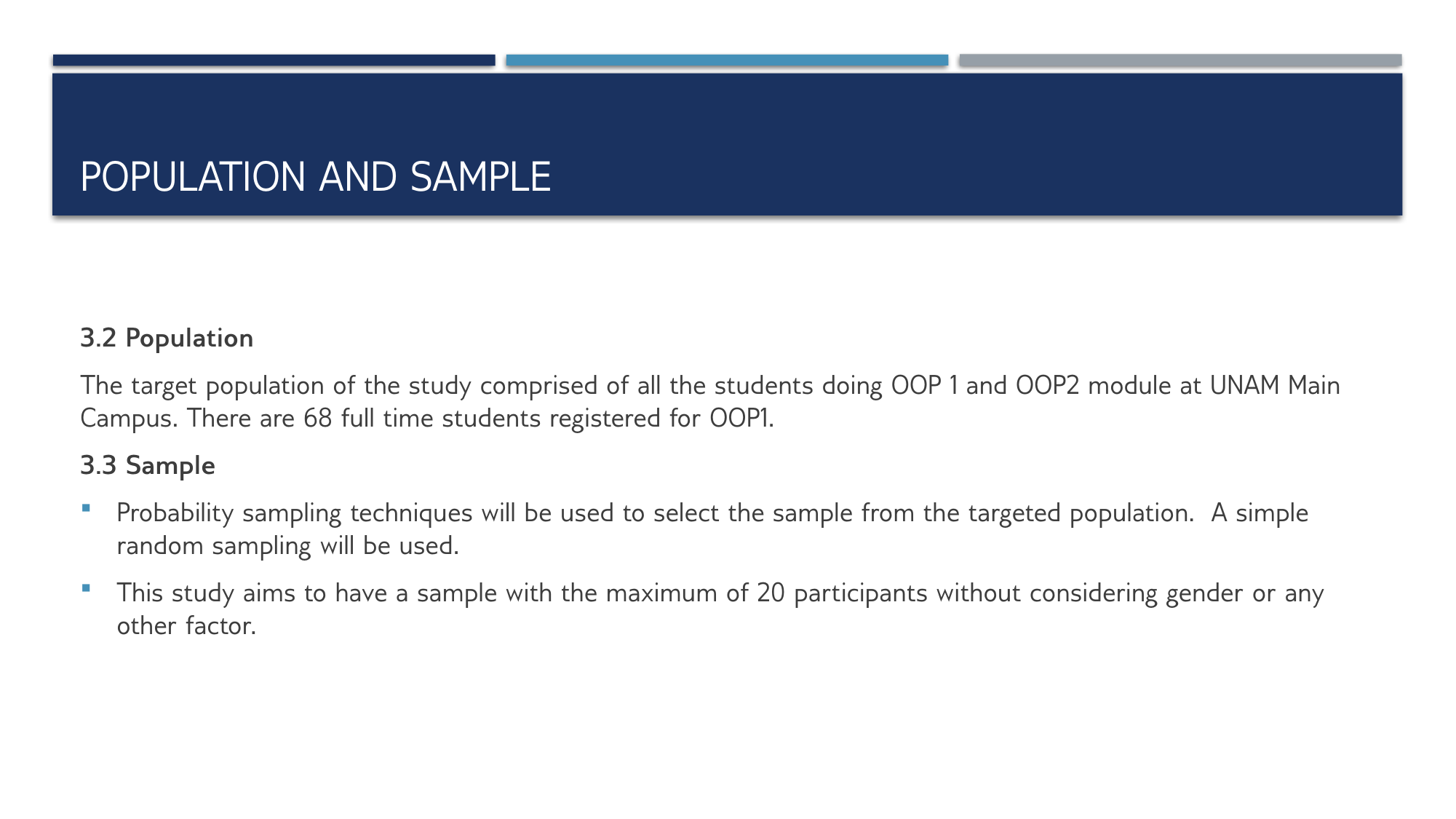

# Population and Sample
3.2 Population
The target population of the study comprised of all the students doing OOP 1 and OOP2 module at UNAM Main Campus. There are 68 full time students registered for OOP1.
3.3 Sample
Probability sampling techniques will be used to select the sample from the targeted population.  A simple random sampling will be used.
This study aims to have a sample with the maximum of 20 participants without considering gender or any other factor.